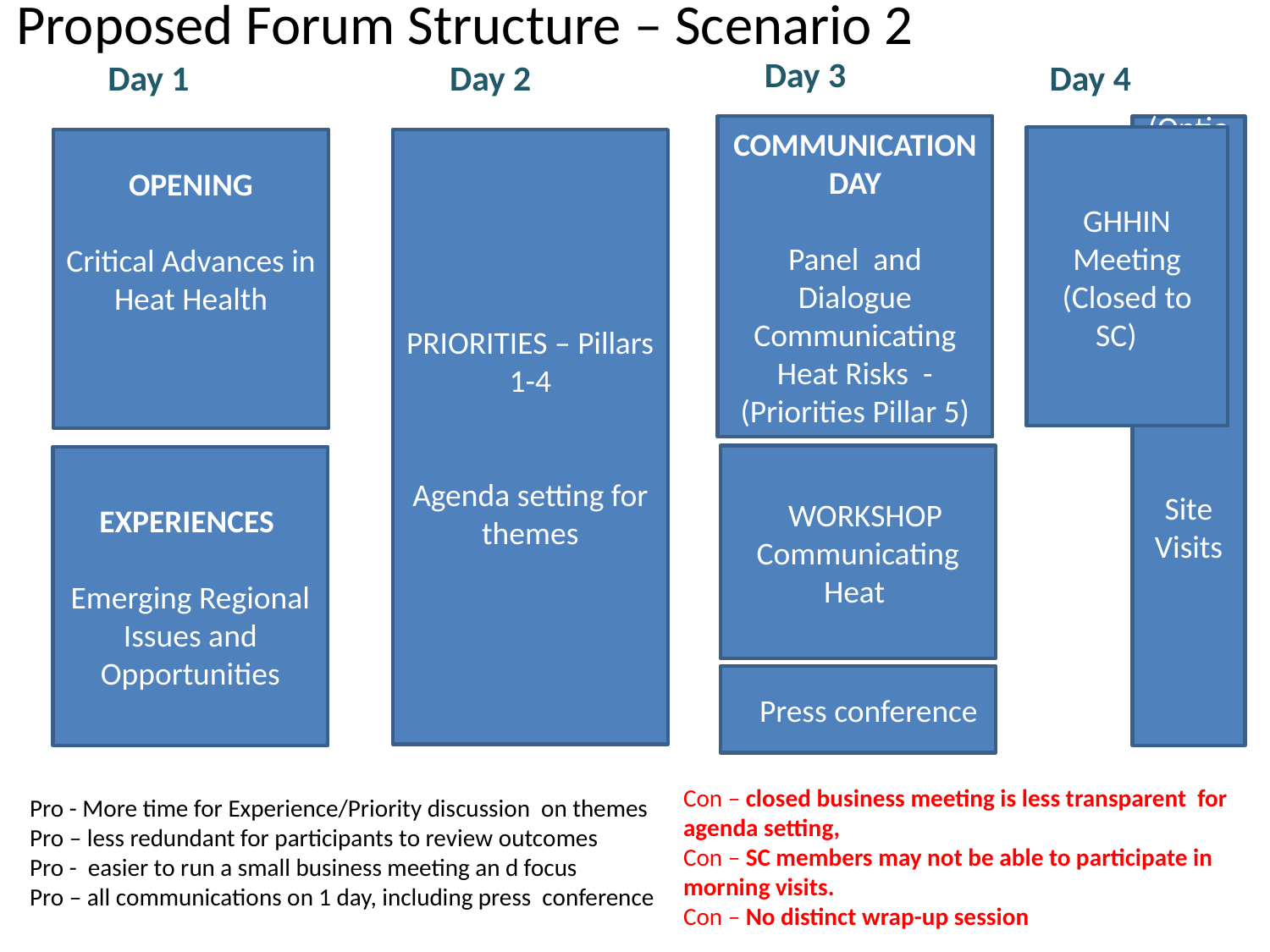

Proposed Forum Structure – Scenario 2
Day 3
Day 1
Day 2
Day 4
COMMUNICATION DAY

Panel  and Dialogue Communicating
Heat Risks  - (Priorities Pillar 5)
PRIORITIES – Pillars 1-4

Agenda setting for themes
(Optional)

Site Visits

GHHIN Meeting
(Closed to SC)

  WORKSHOP
Communicating Heat

OPENING

Critical Advances in Heat Health

EXPERIENCES

Emerging Regional Issues and Opportunities

   Press conference

Con – closed business meeting is less transparent  for agenda setting,
Con – SC members may not be able to participate in morning visits.
Con – No distinct wrap-up session
Pro - More time for Experience/Priority discussion  on themes
Pro – less redundant for participants to review outcomes
Pro -  easier to run a small business meeting an d focus
Pro – all communications on 1 day, including press  conference